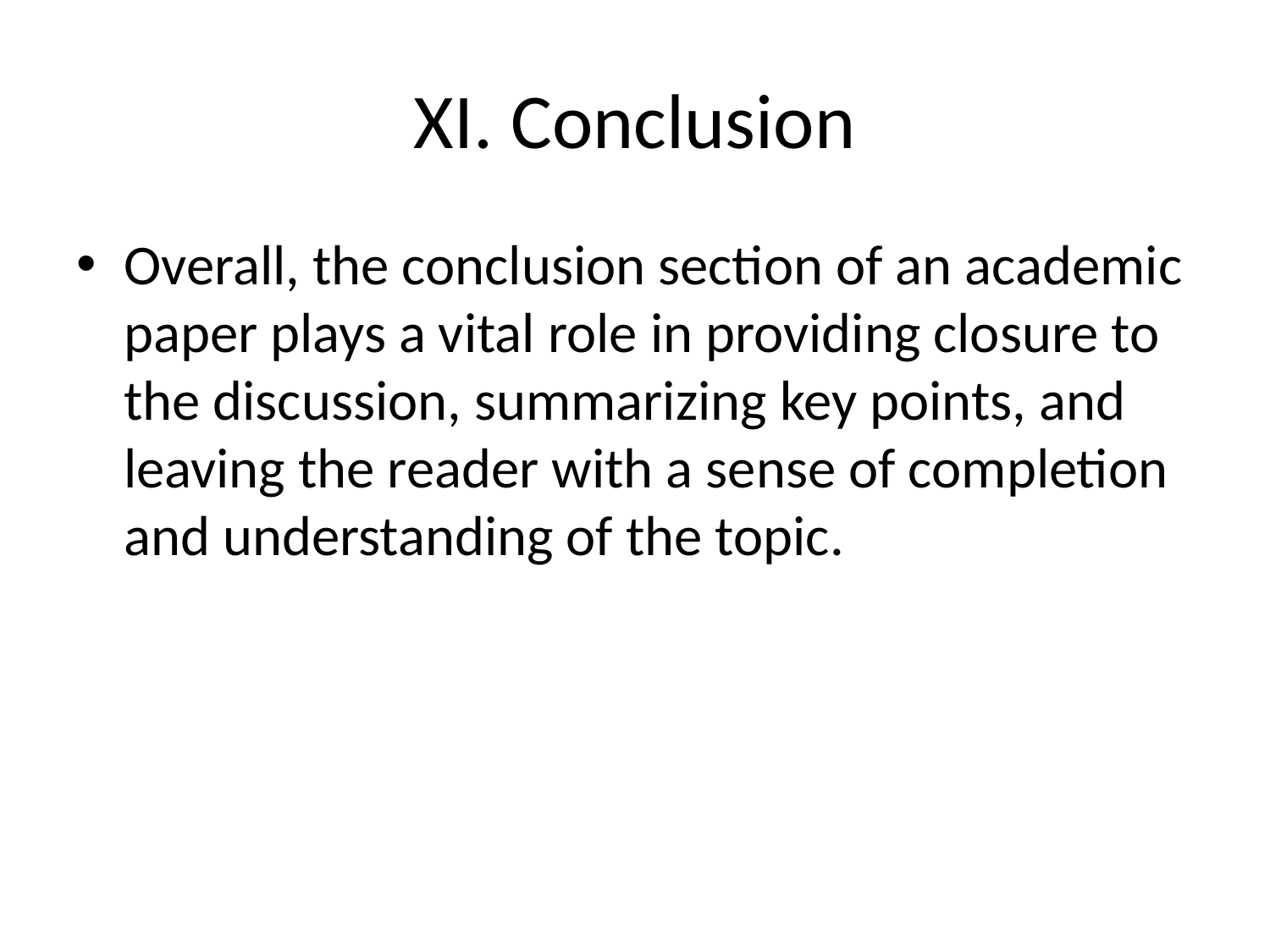

# XI. Conclusion
Overall, the conclusion section of an academic paper plays a vital role in providing closure to the discussion, summarizing key points, and leaving the reader with a sense of completion and understanding of the topic.